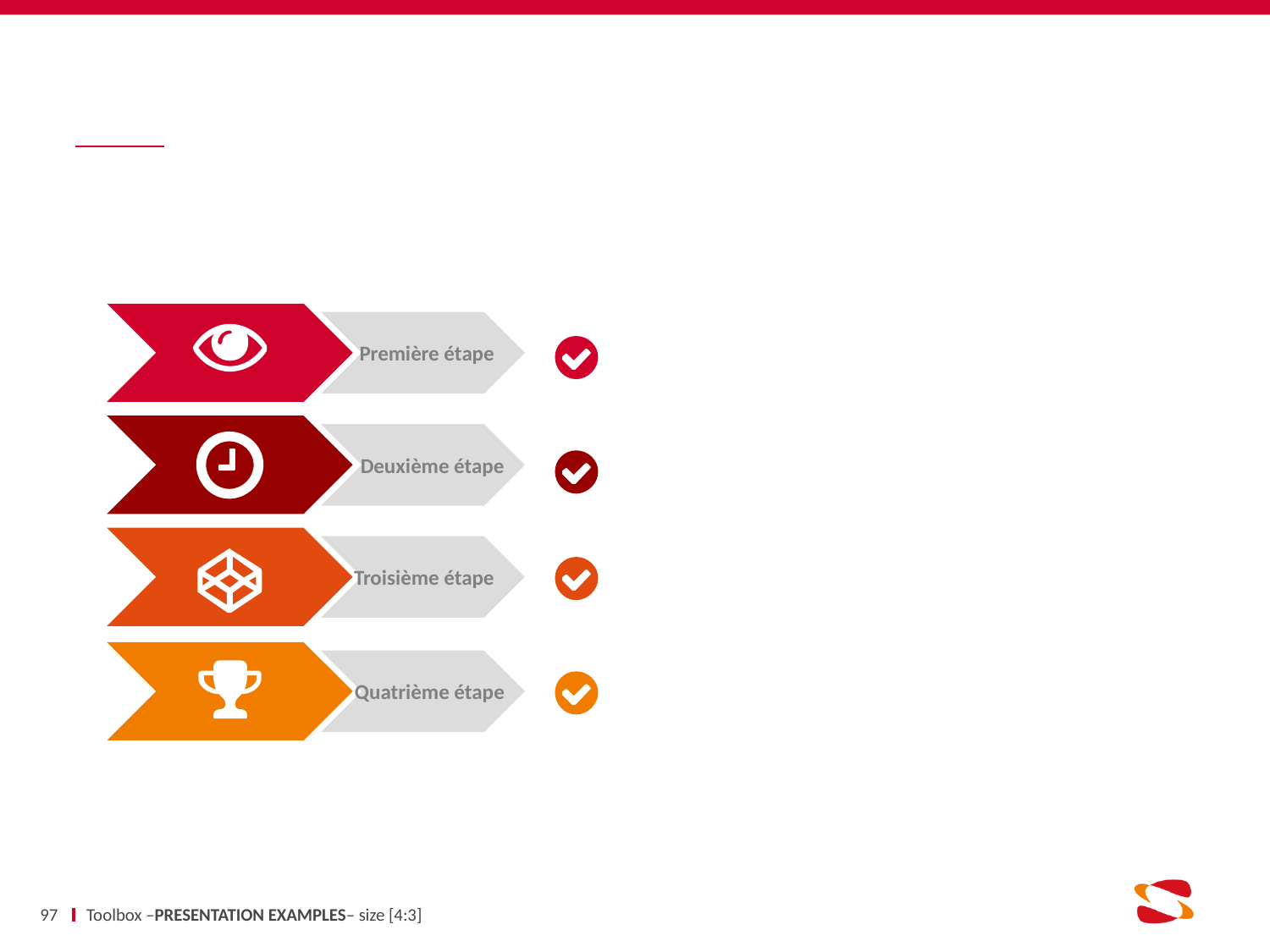

#

97
Toolbox –PRESENTATION EXAMPLES– size [4:3]